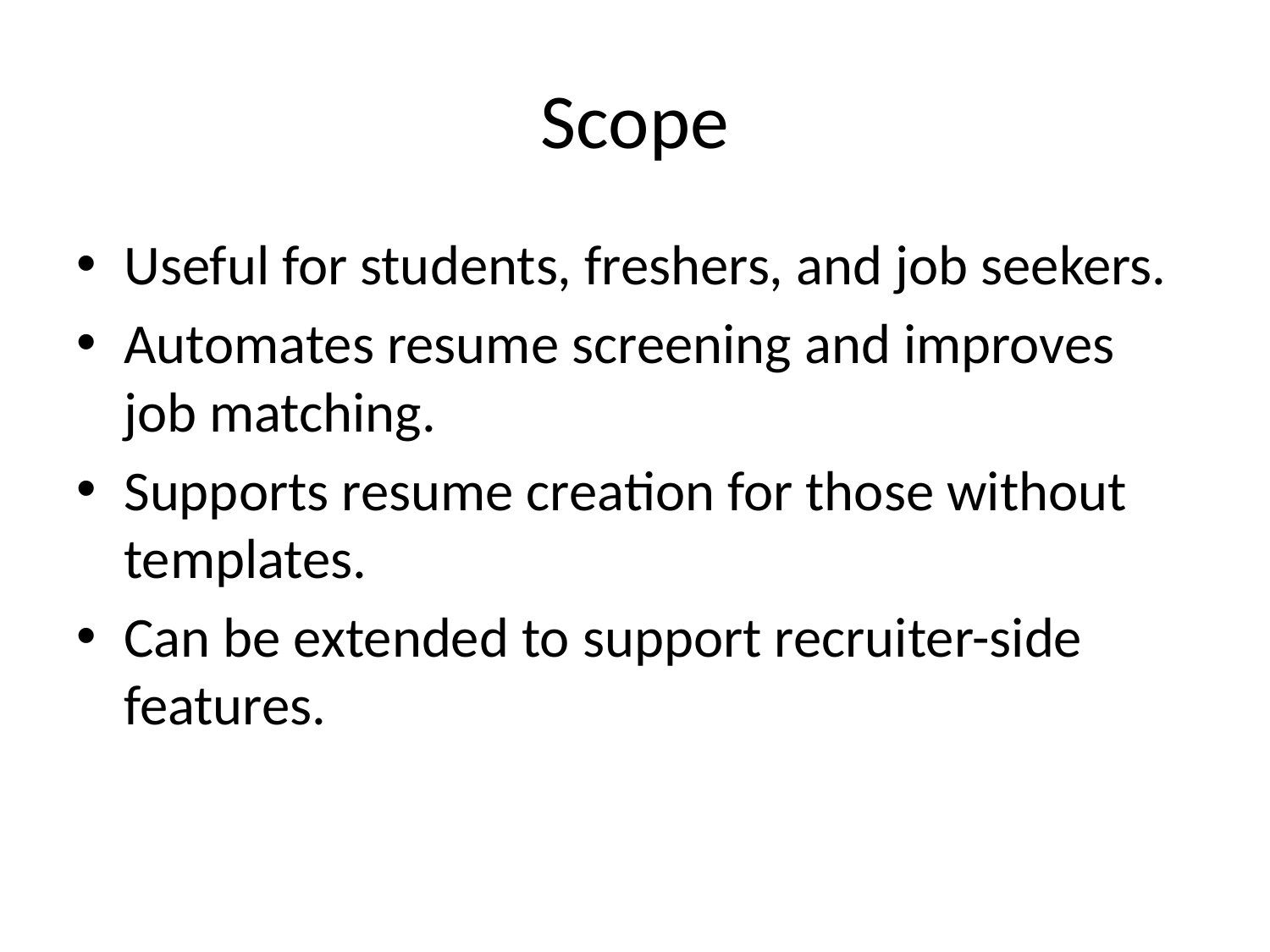

# Scope
Useful for students, freshers, and job seekers.
Automates resume screening and improves job matching.
Supports resume creation for those without templates.
Can be extended to support recruiter-side features.